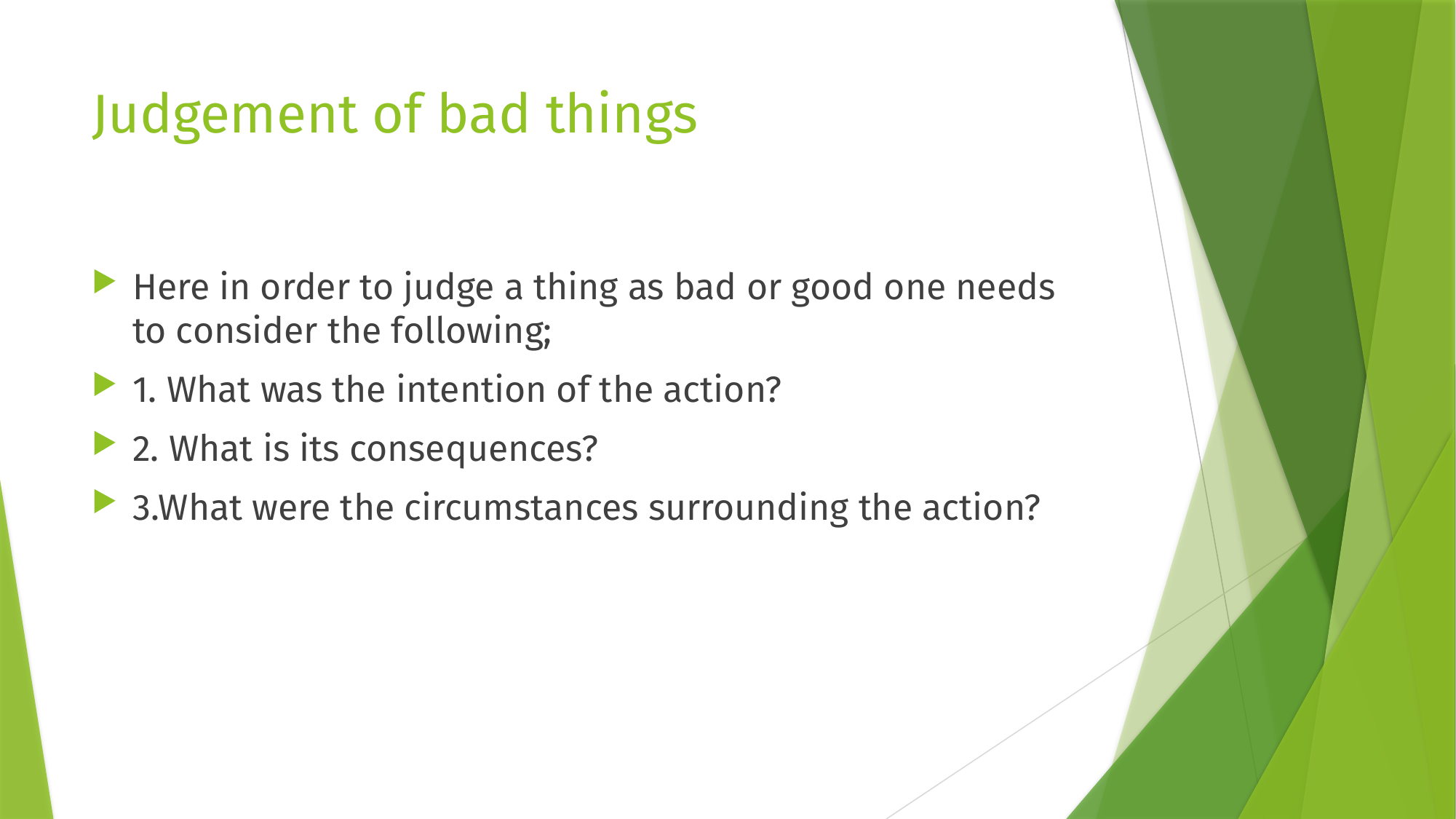

# Judgement of bad things
Here in order to judge a thing as bad or good one needs to consider the following;
1. What was the intention of the action?
2. What is its consequences?
3.What were the circumstances surrounding the action?